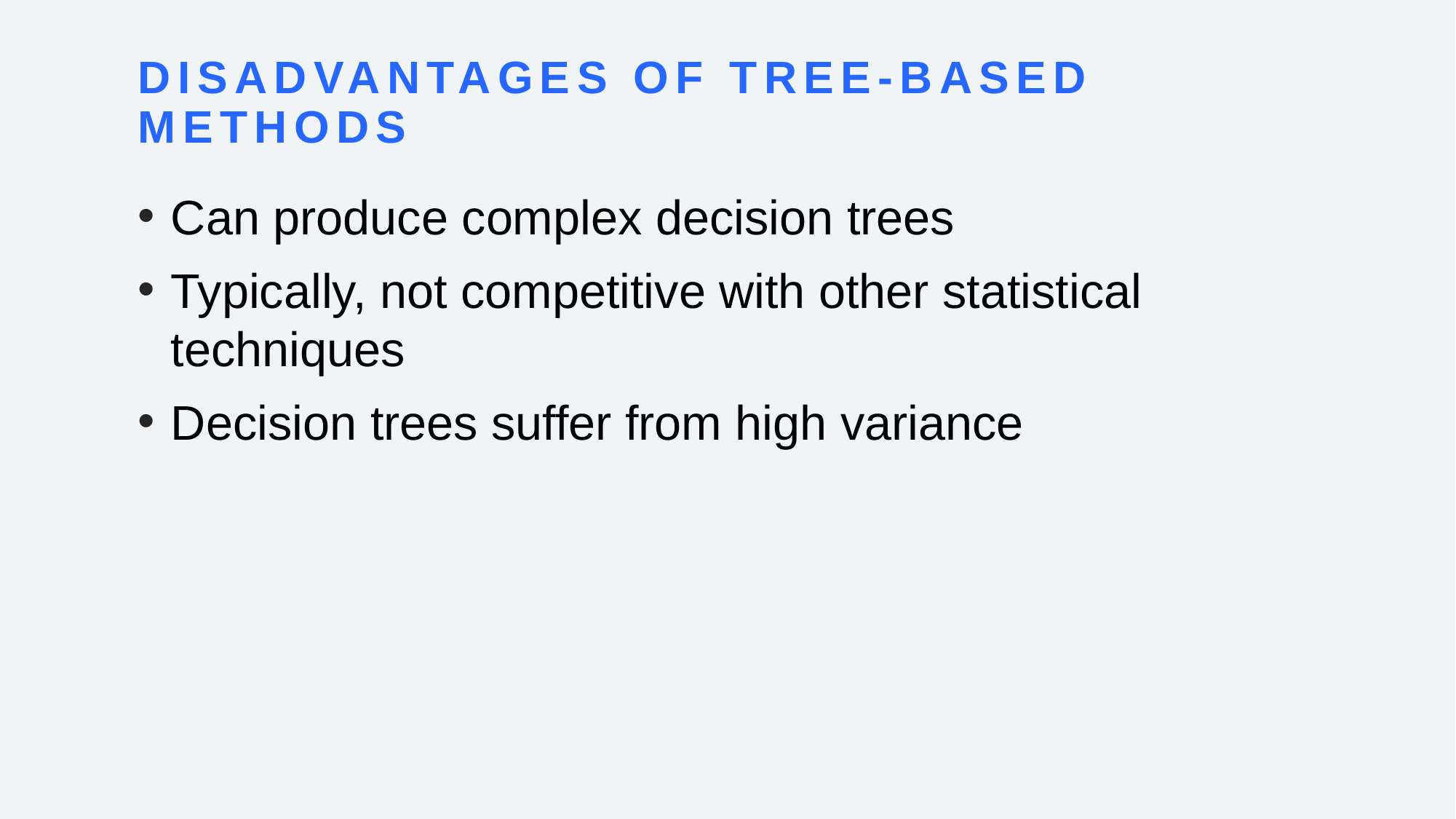

# Disadvantages of tree-based methods
Can produce complex decision trees
Typically, not competitive with other statistical techniques
Decision trees suffer from high variance